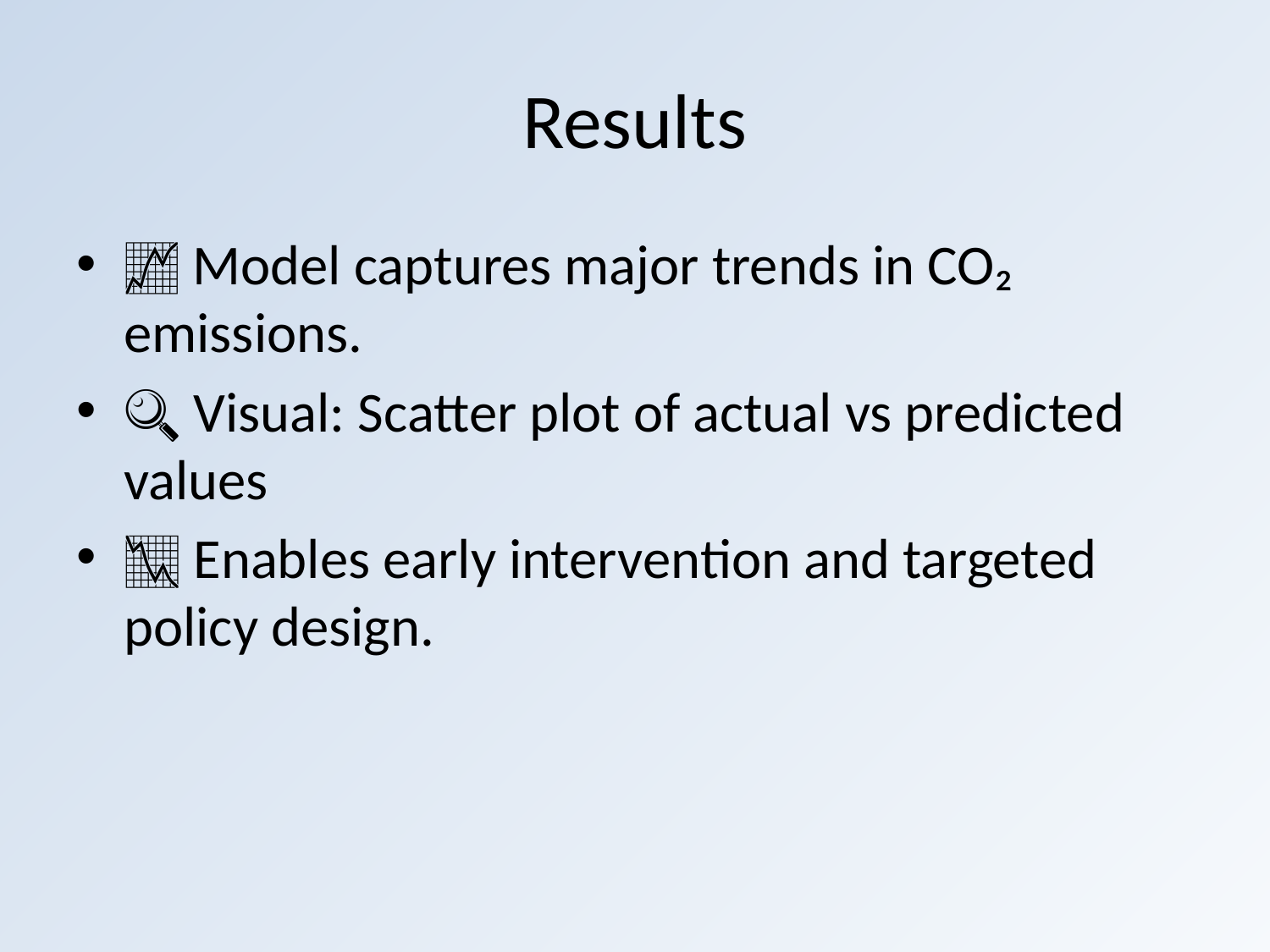

# Results
📈 Model captures major trends in CO₂ emissions.
🔍 Visual: Scatter plot of actual vs predicted values
📉 Enables early intervention and targeted policy design.